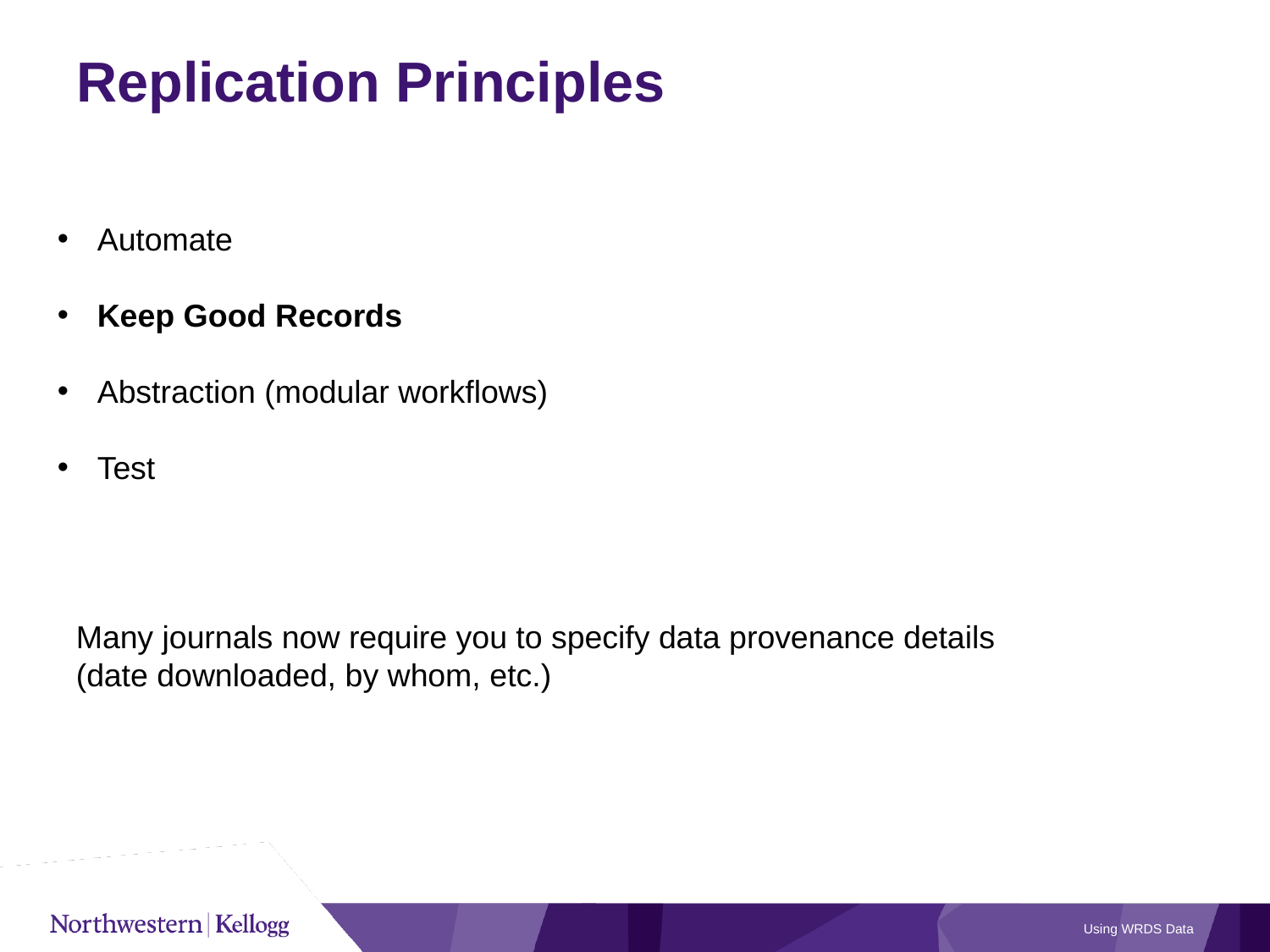

# Replication Principles

Automate

Keep Good Records

Abstraction (modular workflows)

Test

Many journals now require you to specify data provenance details
(date downloaded, by whom, etc.)
Using WRDS Data